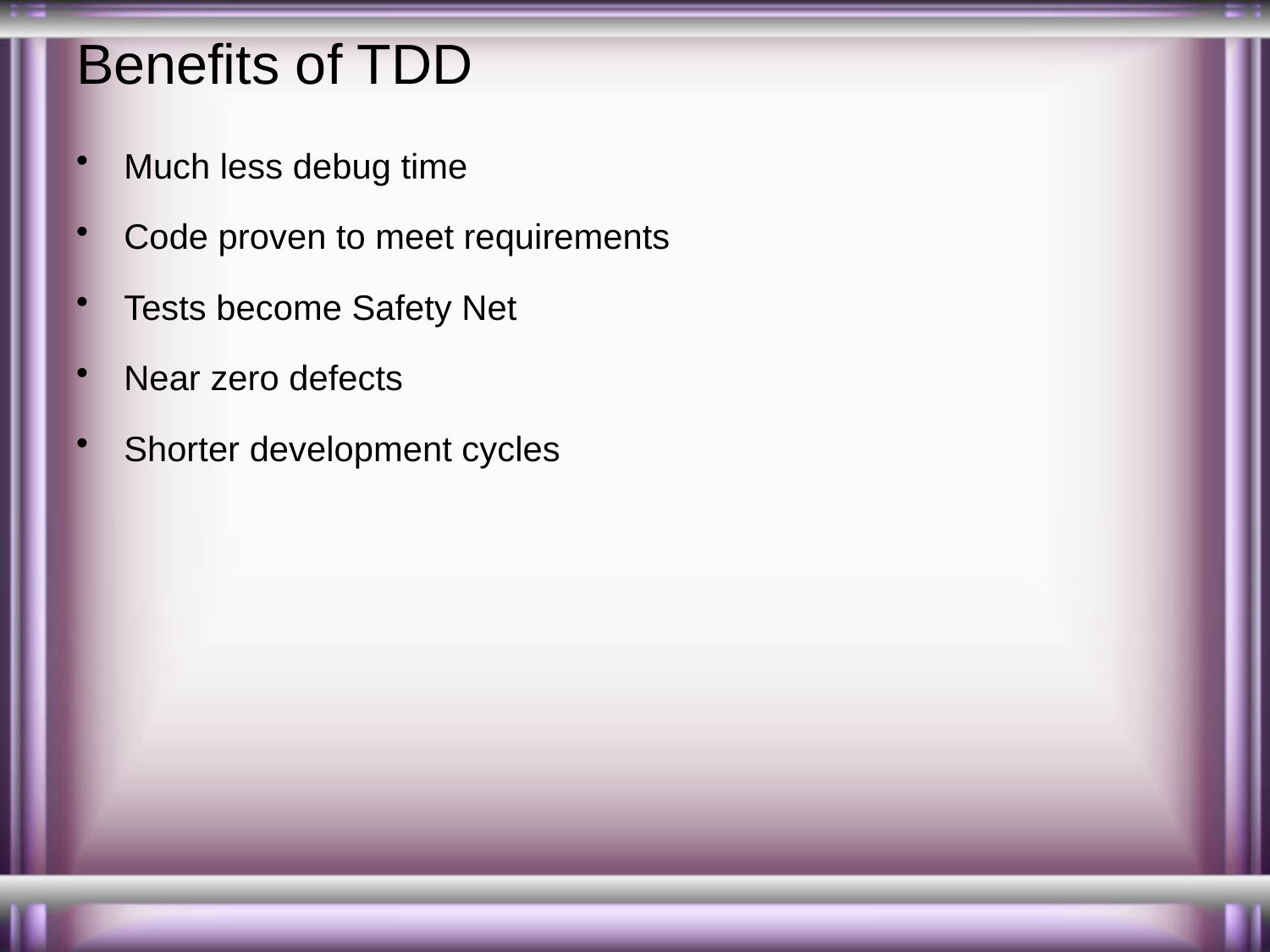

# Benefits of TDD
Much less debug time
Code proven to meet requirements
Tests become Safety Net
Near zero defects
Shorter development cycles